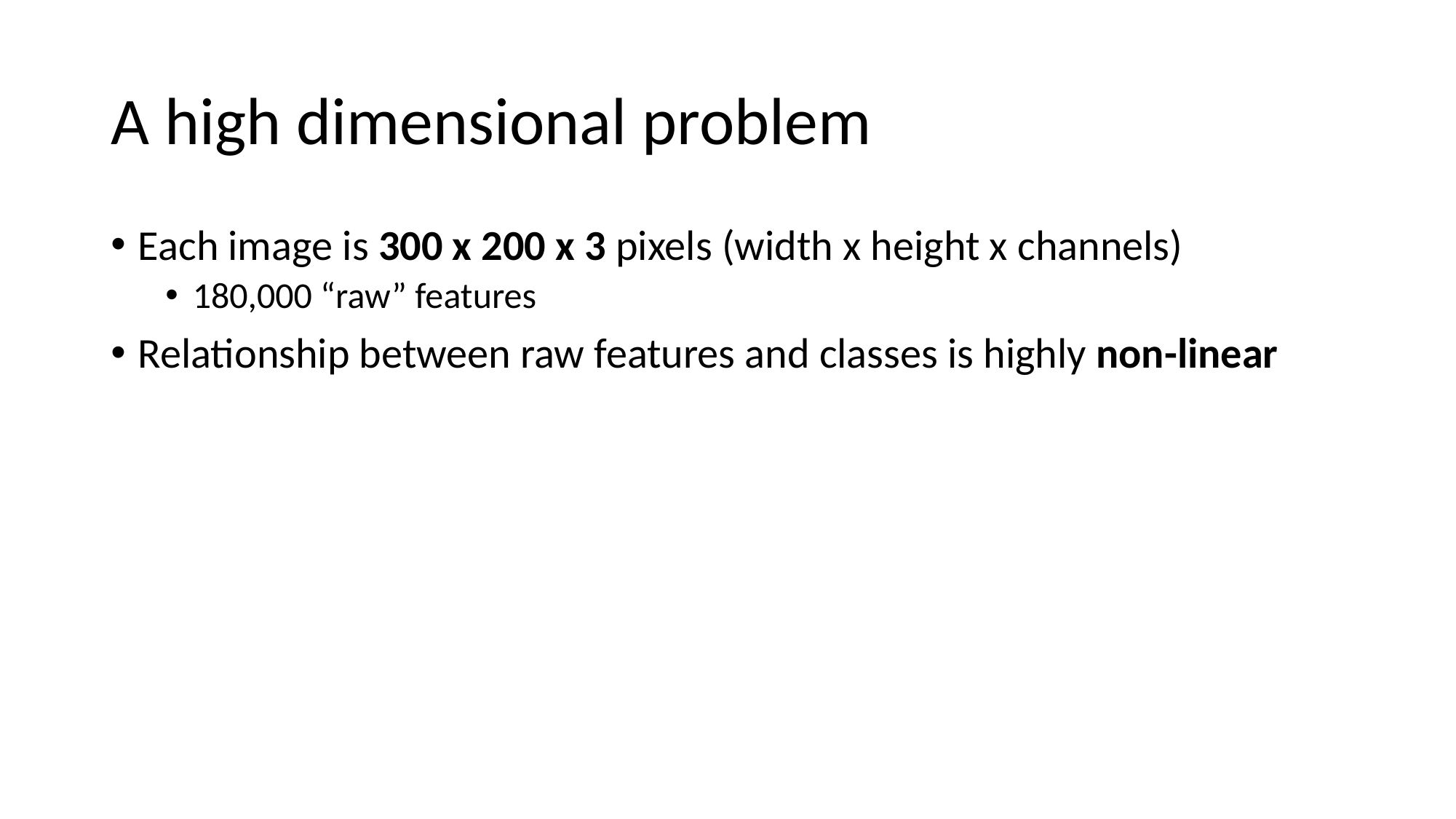

# A high dimensional problem
Each image is 300 x 200 x 3 pixels (width x height x channels)
180,000 “raw” features
Relationship between raw features and classes is highly non-linear